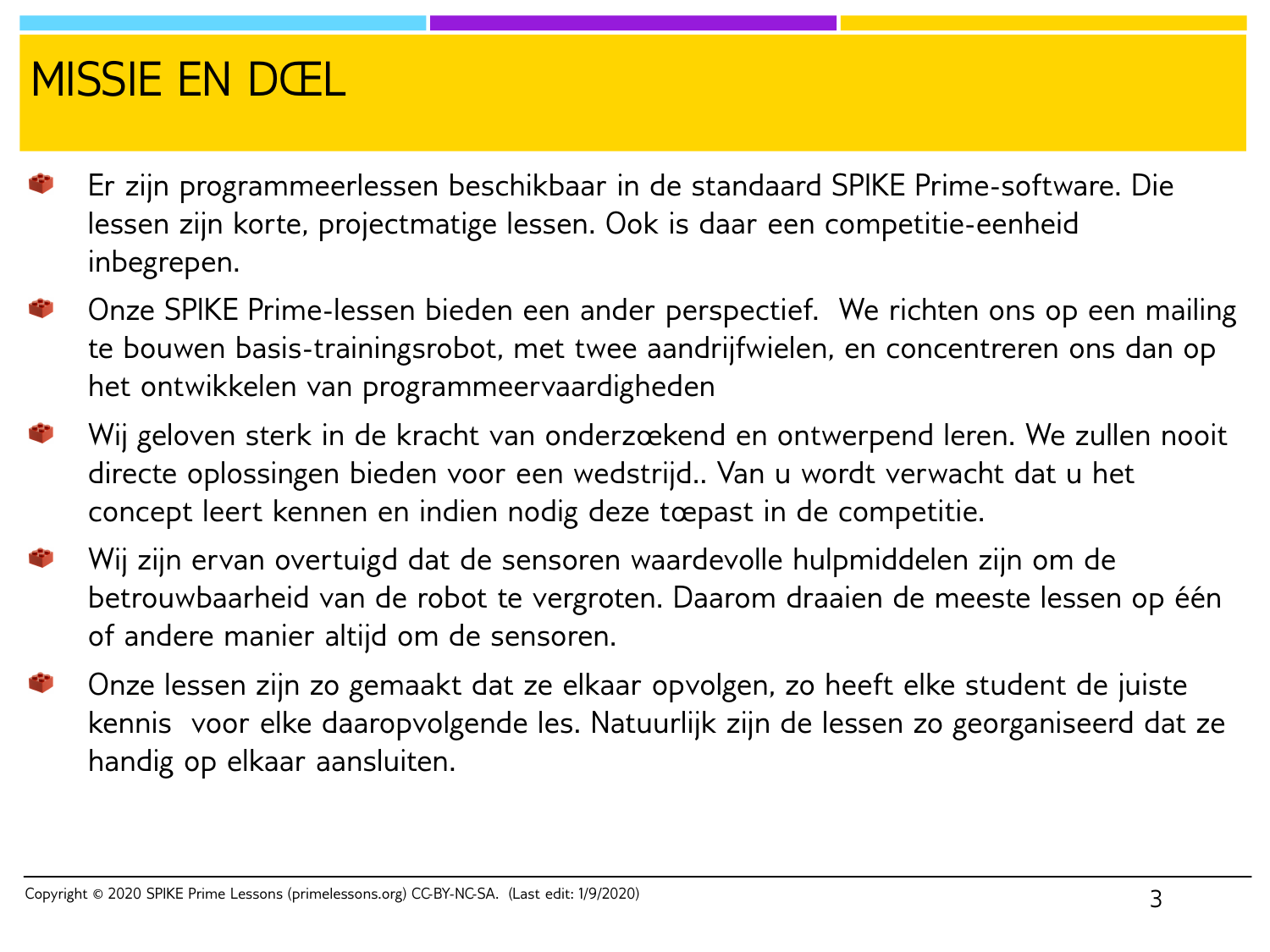

# Missie en doel
Er zijn programmeerlessen beschikbaar in de standaard SPIKE Prime-software. Die lessen zijn korte, projectmatige lessen. Ook is daar een competitie-eenheid inbegrepen.
Onze SPIKE Prime-lessen bieden een ander perspectief.  We richten ons op een mailing te bouwen basis-trainingsrobot, met twee aandrijfwielen, en concentreren ons dan op het ontwikkelen van programmeervaardigheden
Wij geloven sterk in de kracht van onderzoekend en ontwerpend leren. We zullen nooit directe oplossingen bieden voor een wedstrijd.. Van u wordt verwacht dat u het concept leert kennen en indien nodig deze toepast in de competitie.
Wij zijn ervan overtuigd dat de sensoren waardevolle hulpmiddelen zijn om de betrouwbaarheid van de robot te vergroten. Daarom draaien de meeste lessen op één of andere manier altijd om de sensoren.
Onze lessen zijn zo gemaakt dat ze elkaar opvolgen, zo heeft elke student de juiste kennis  voor elke daaropvolgende les. Natuurlijk zijn de lessen zo georganiseerd dat ze handig op elkaar aansluiten.
3
Copyright © 2020 SPIKE Prime Lessons (primelessons.org) CC-BY-NC-SA.  (Last edit: 1/9/2020)